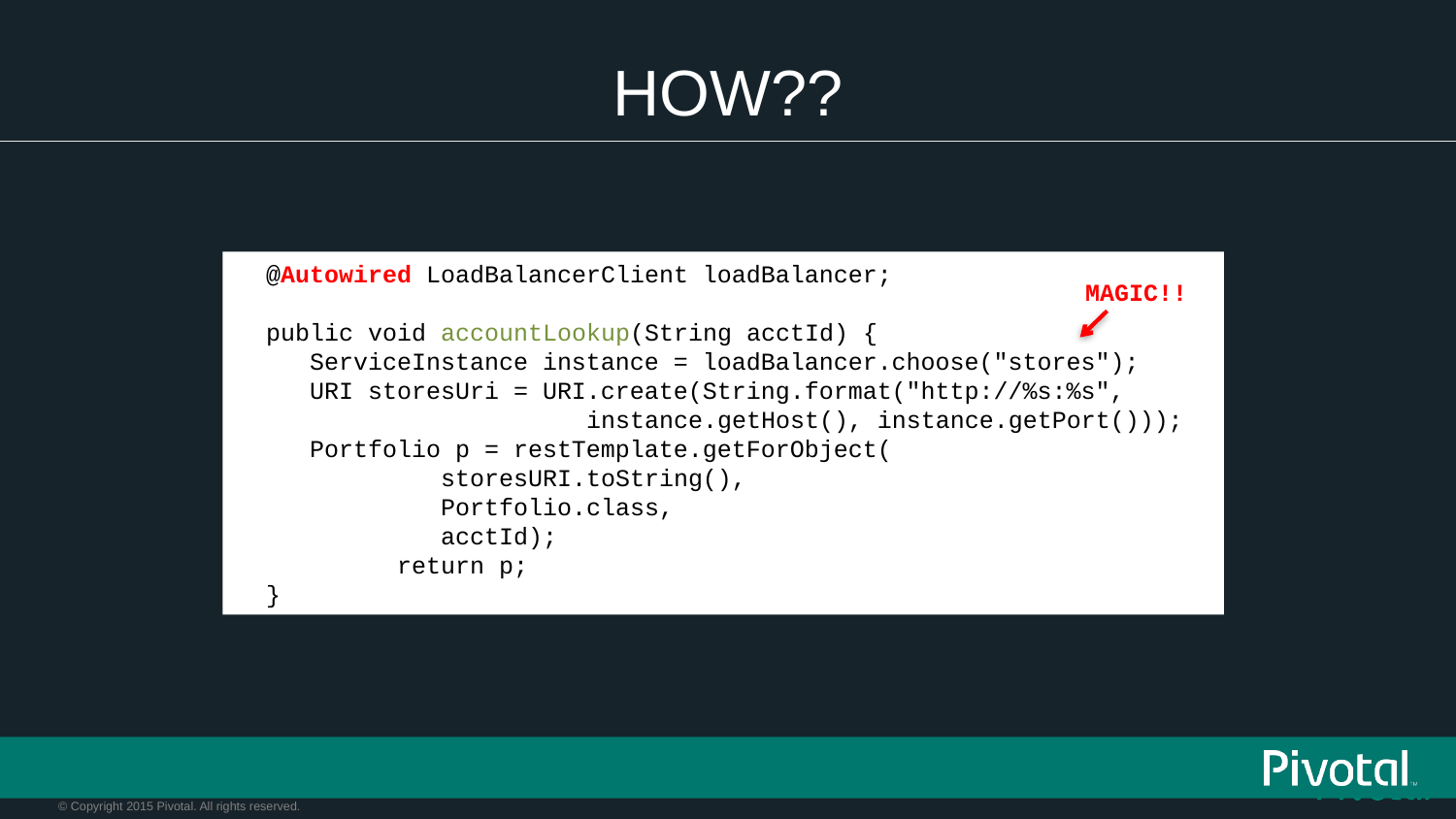

# HOW??
  @Autowired LoadBalancerClient loadBalancer;

  public void accountLookup(String acctId) {
     ServiceInstance instance = loadBalancer.choose("stores");
     URI storesUri = URI.create(String.format("http://%s:%s",
                        instance.getHost(), instance.getPort()));
     Portfolio p = restTemplate.getForObject(
	    storesURI.toString(),
	    Portfolio.class,
	    acctId);
	 return p;
  }
 MAGIC!!